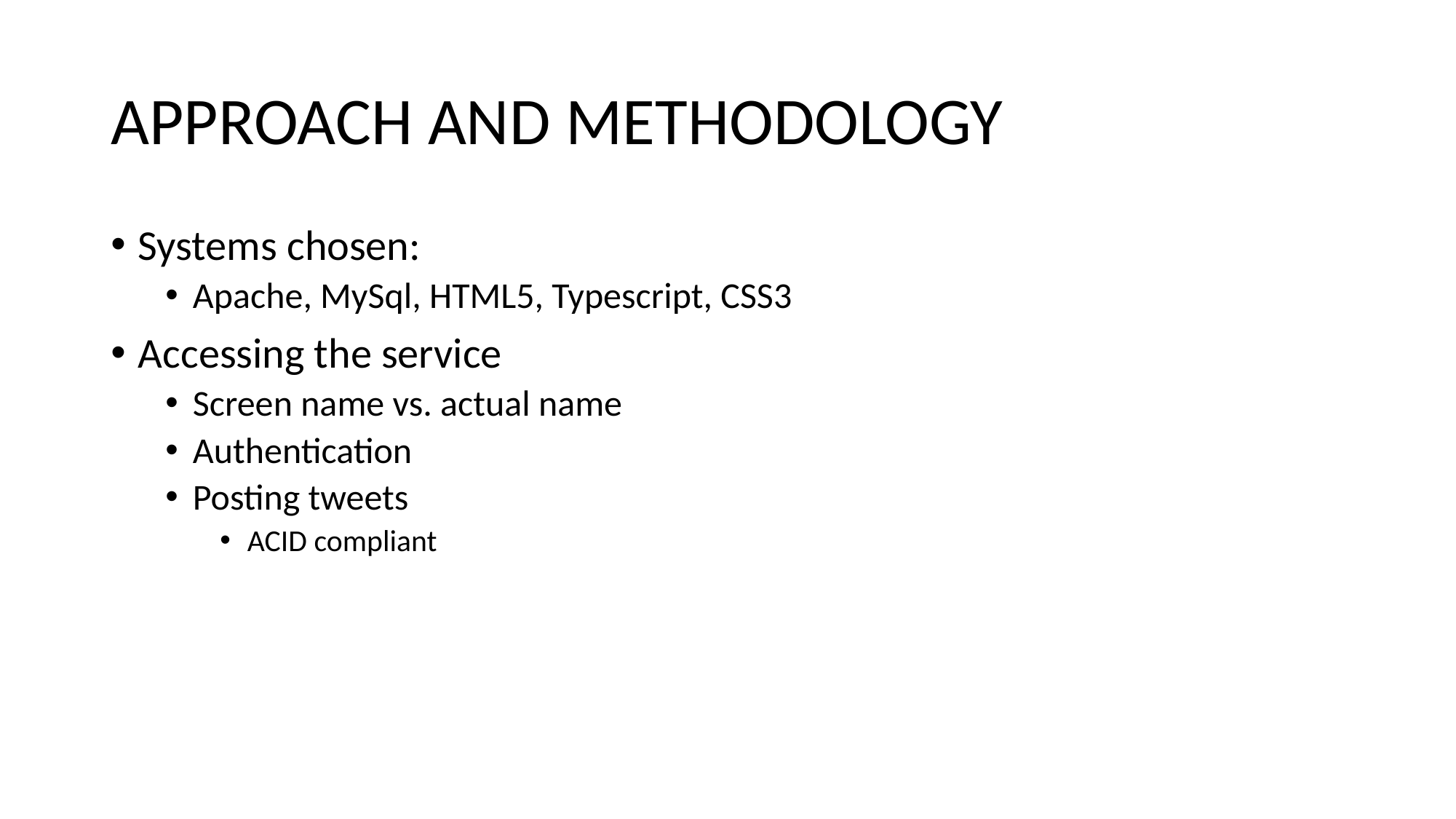

# APPROACH AND METHODOLOGY
Systems chosen:
Apache, MySql, HTML5, Typescript, CSS3
Accessing the service
Screen name vs. actual name
Authentication
Posting tweets
ACID compliant